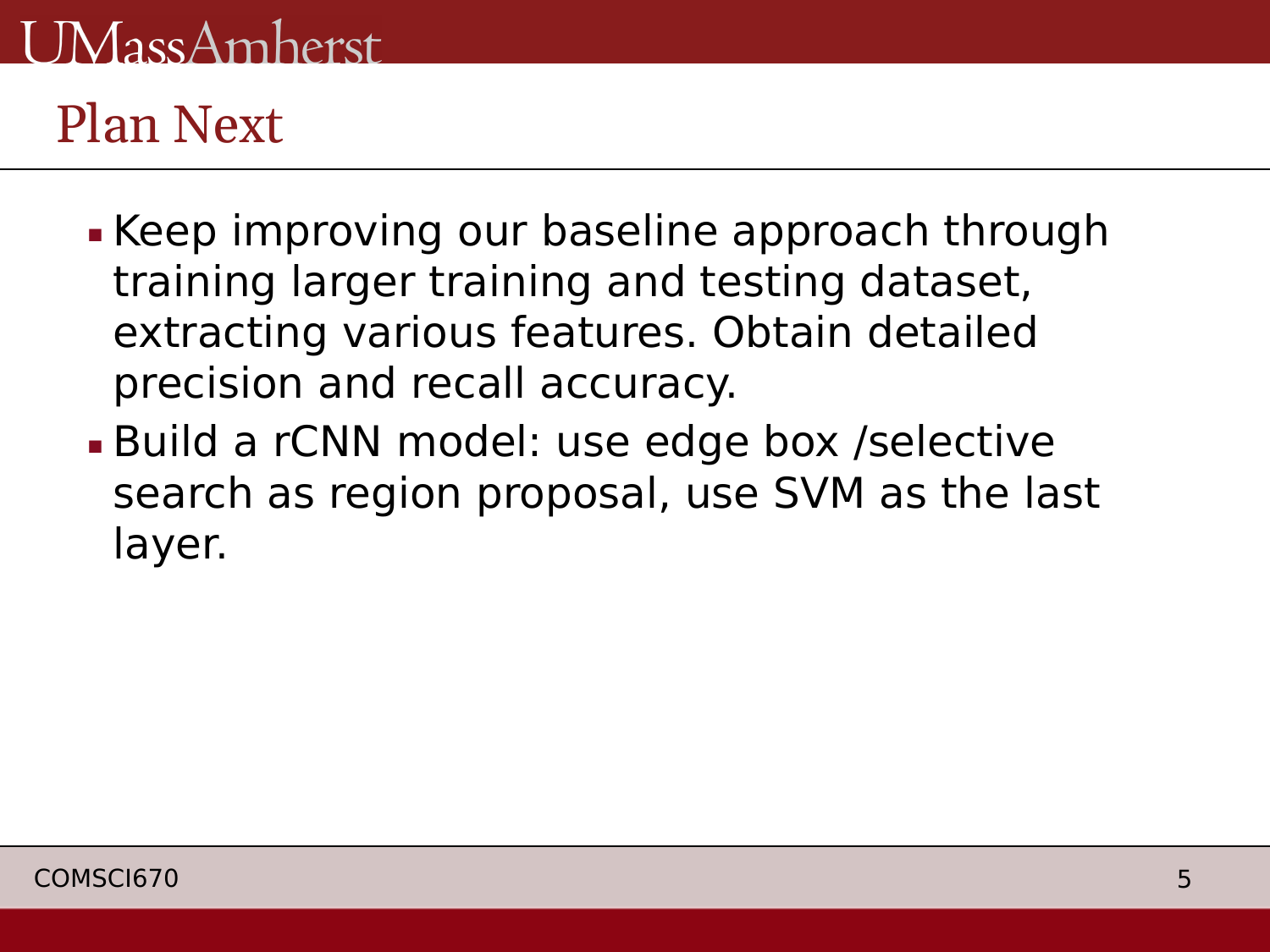

# Plan Next
Keep improving our baseline approach through training larger training and testing dataset, extracting various features. Obtain detailed precision and recall accuracy.
Build a rCNN model: use edge box /selective search as region proposal, use SVM as the last layer.